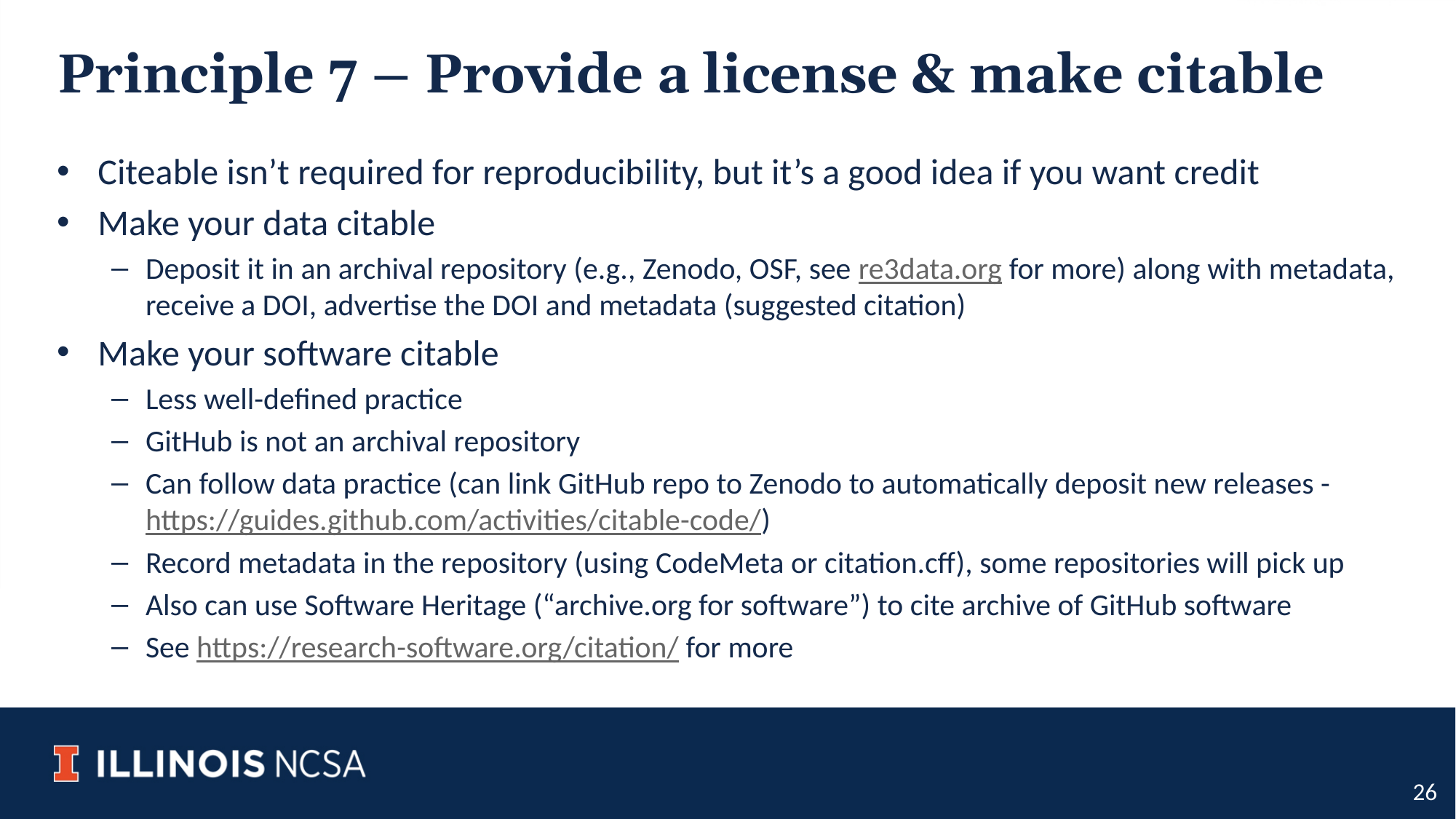

# Principle 7 – Provide a license & make citable
Citeable isn’t required for reproducibility, but it’s a good idea if you want credit
Make your data citable
Deposit it in an archival repository (e.g., Zenodo, OSF, see re3data.org for more) along with metadata, receive a DOI, advertise the DOI and metadata (suggested citation)
Make your software citable
Less well-defined practice
GitHub is not an archival repository
Can follow data practice (can link GitHub repo to Zenodo to automatically deposit new releases - https://guides.github.com/activities/citable-code/)
Record metadata in the repository (using CodeMeta or citation.cff), some repositories will pick up
Also can use Software Heritage (“archive.org for software”) to cite archive of GitHub software
See https://research-software.org/citation/ for more